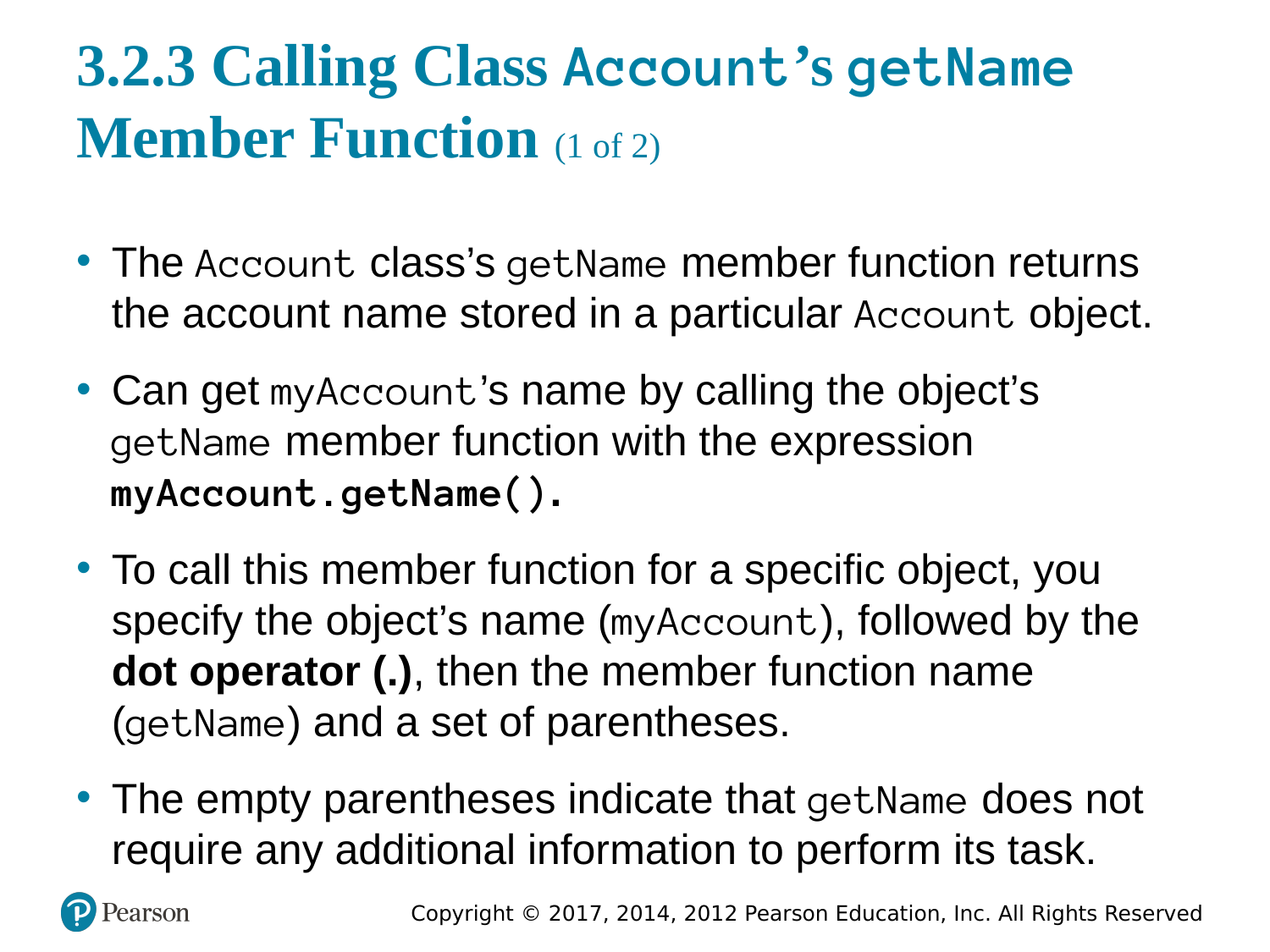

# 3.2.3 Calling Class Account’s getName Member Function (1 of 2)
The Account class’s getName member function returns the account name stored in a particular Account object.
Can get myAccount’s name by calling the object’s getName member function with the expression myAccount.getName().
To call this member function for a specific object, you specify the object’s name (myAccount), followed by the dot operator (.), then the member function name (getName) and a set of parentheses.
The empty parentheses indicate that getName does not require any additional information to perform its task.